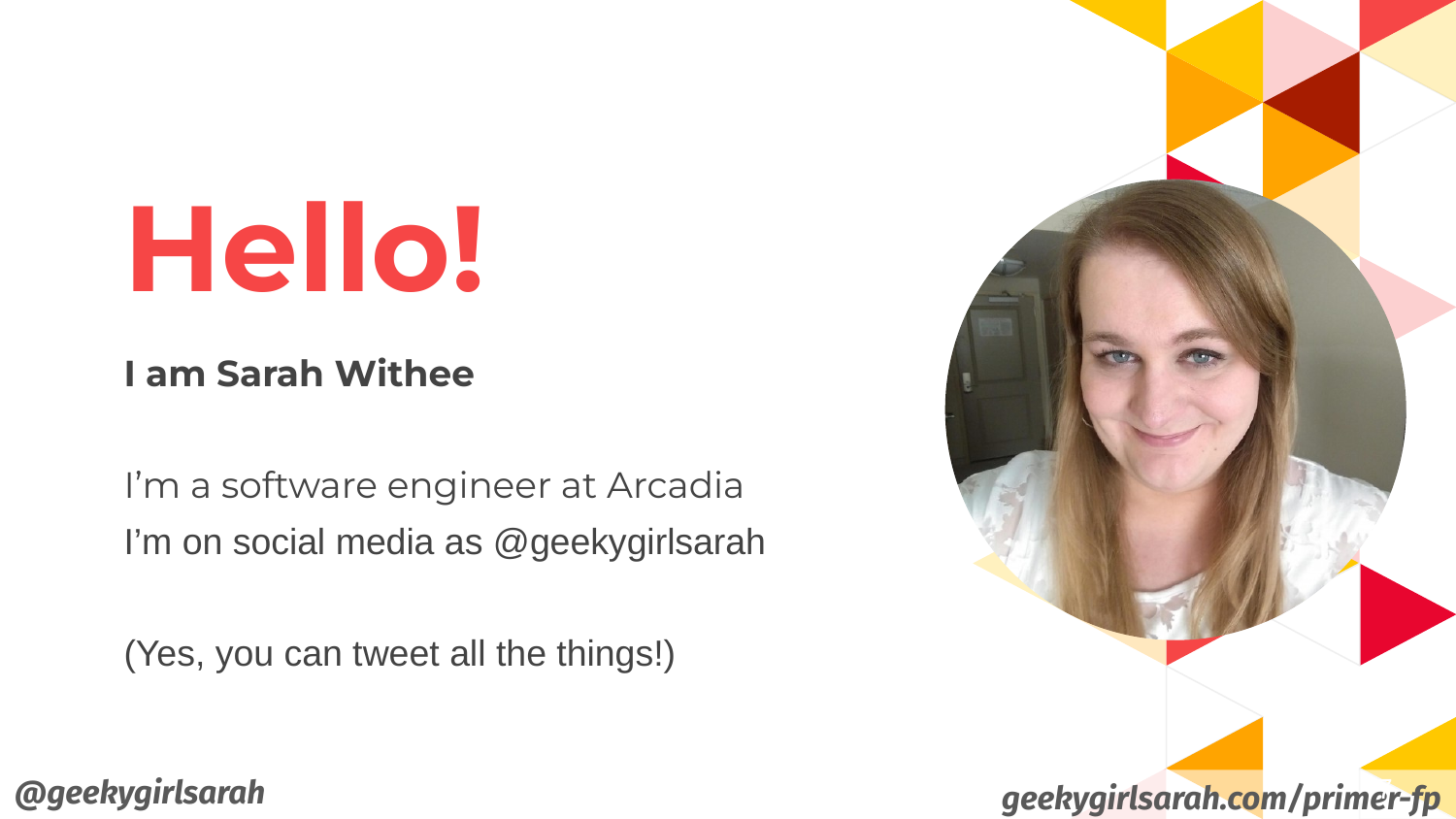

Hello!

I am Sarah Withee

I’m a software engineer at Arcadia
I’m on social media as @geekygirlsarah

(Yes, you can tweet all the things!)
7